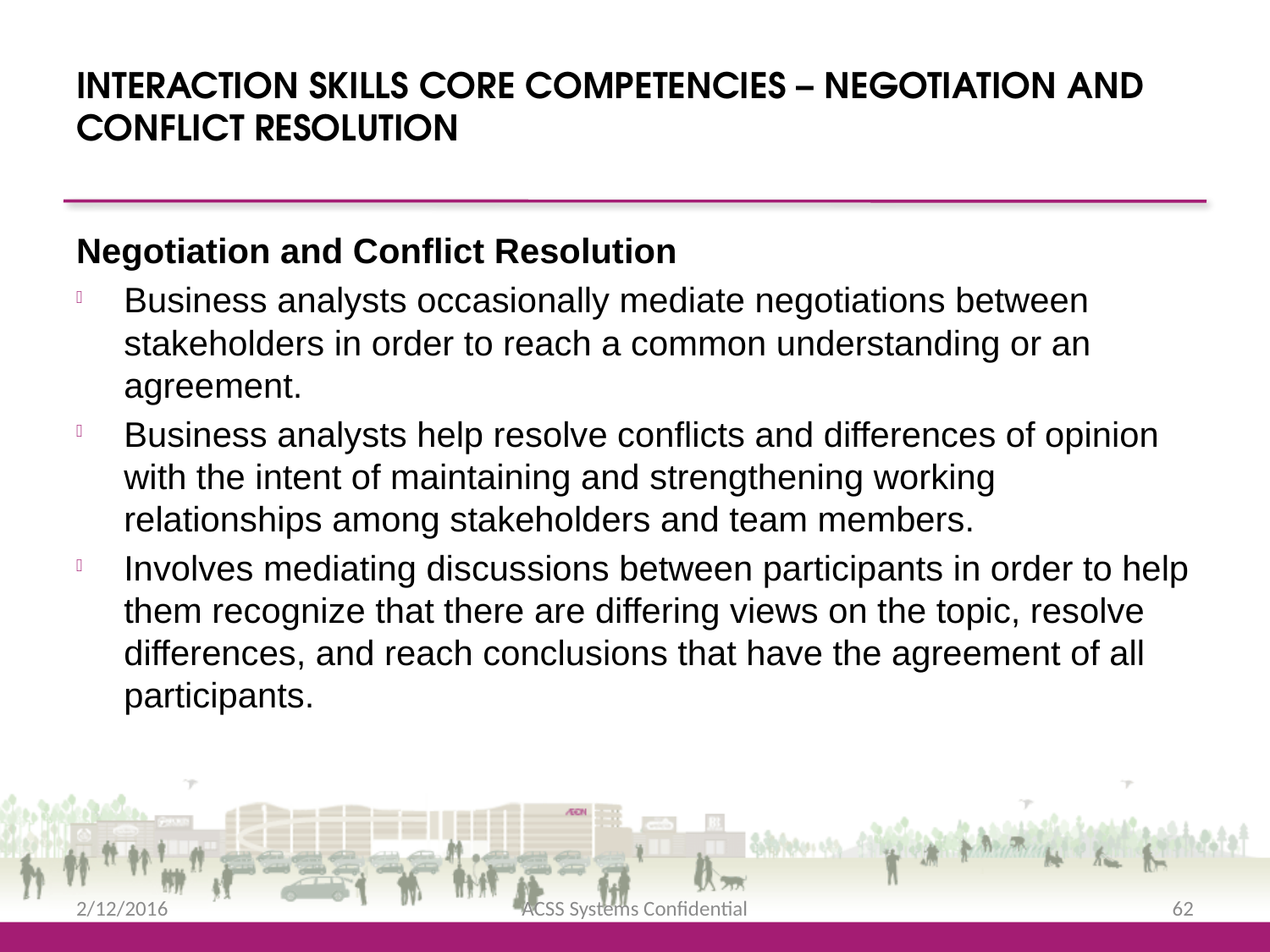

Interaction Skills Core Competencies – Negotiation and Conflict Resolution
Negotiation and Conflict Resolution
Business analysts occasionally mediate negotiations between stakeholders in order to reach a common understanding or an agreement.
Business analysts help resolve conflicts and differences of opinion with the intent of maintaining and strengthening working relationships among stakeholders and team members.
Involves mediating discussions between participants in order to help them recognize that there are differing views on the topic, resolve differences, and reach conclusions that have the agreement of all participants.
2/12/2016
ACSS Systems Confidential
62